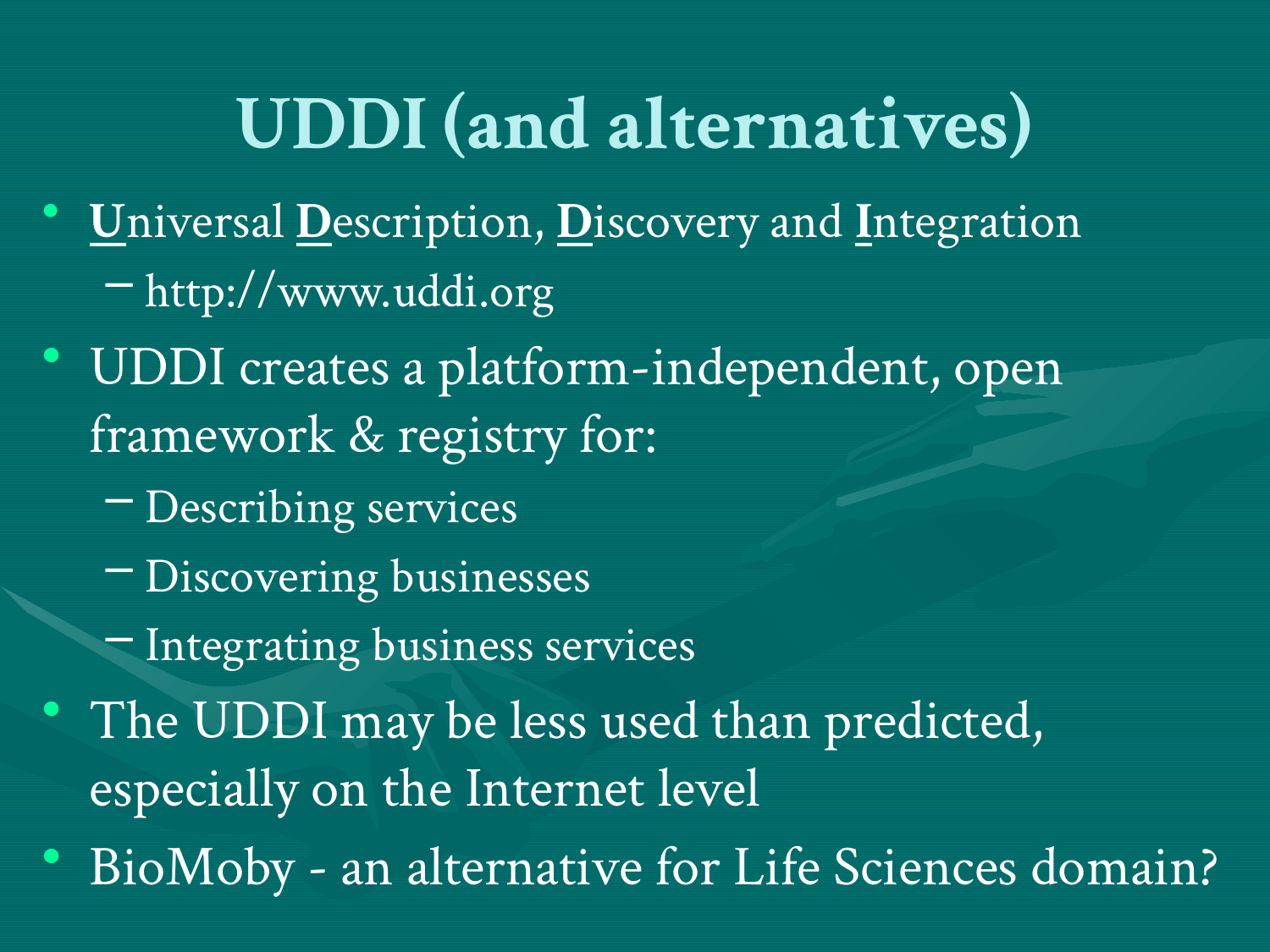

# UDDI (and alternatives)
Universal Description, Discovery and Integration
http://www.uddi.org
UDDI creates a platform-independent, open framework & registry for:
Describing services
Discovering businesses
Integrating business services
The UDDI may be less used than predicted, especially on the Internet level
BioMoby - an alternative for Life Sciences domain?